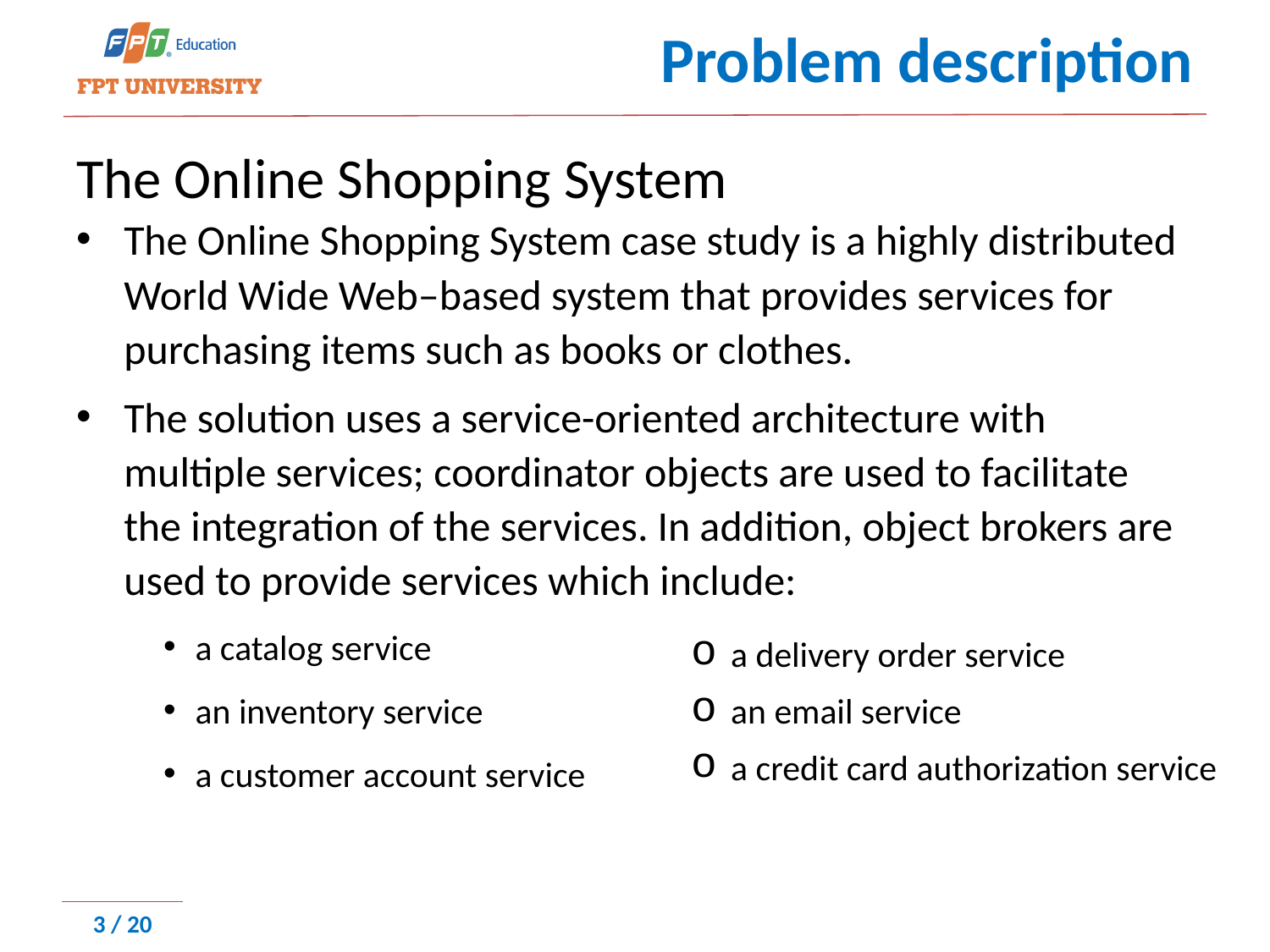

# Problem description
The Online Shopping System
The Online Shopping System case study is a highly distributed World Wide Web–based system that provides services for purchasing items such as books or clothes.
The solution uses a service-oriented architecture with multiple services; coordinator objects are used to facilitate the integration of the services. In addition, object brokers are used to provide services which include:
a catalog service
an inventory service
a customer account service

a delivery order service
an email service
a credit card authorization service